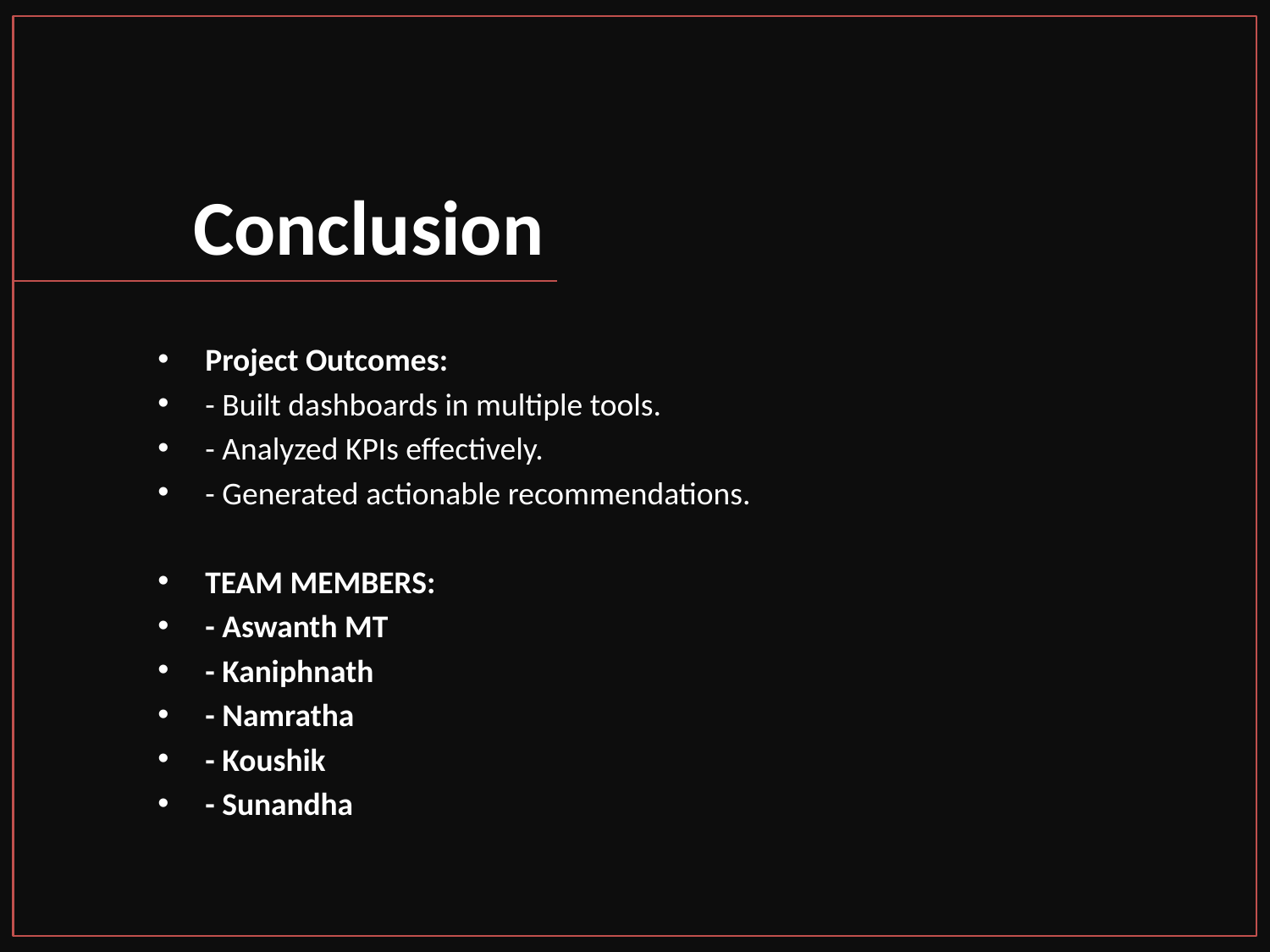

# Conclusion
Project Outcomes:
- Built dashboards in multiple tools.
- Analyzed KPIs effectively.
- Generated actionable recommendations.

TEAM MEMBERS:
- Aswanth MT
- Kaniphnath
- Namratha
- Koushik
- Sunandha